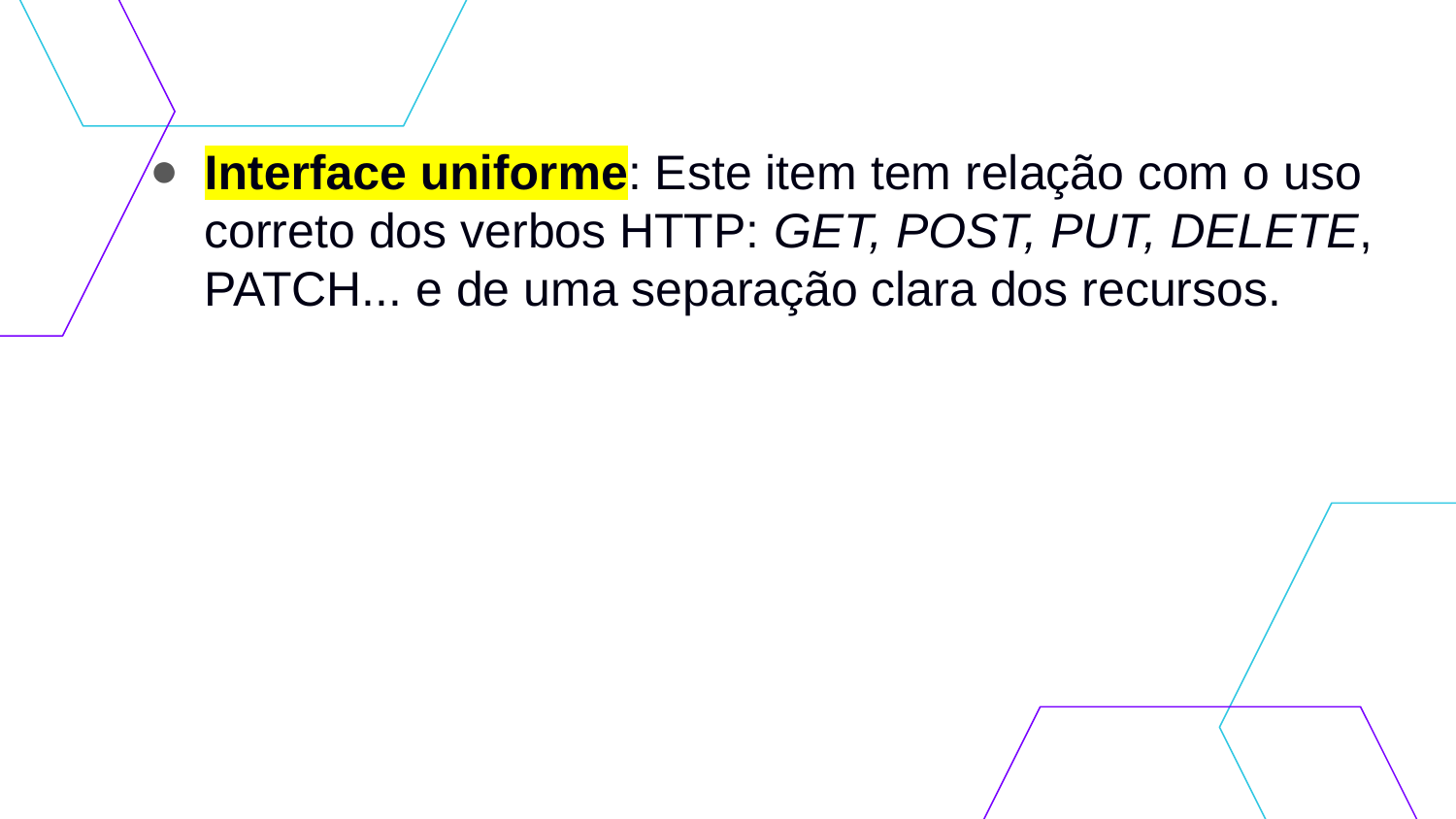

Interface uniforme: Este item tem relação com o uso correto dos verbos HTTP: GET, POST, PUT, DELETE, PATCH... e de uma separação clara dos recursos.